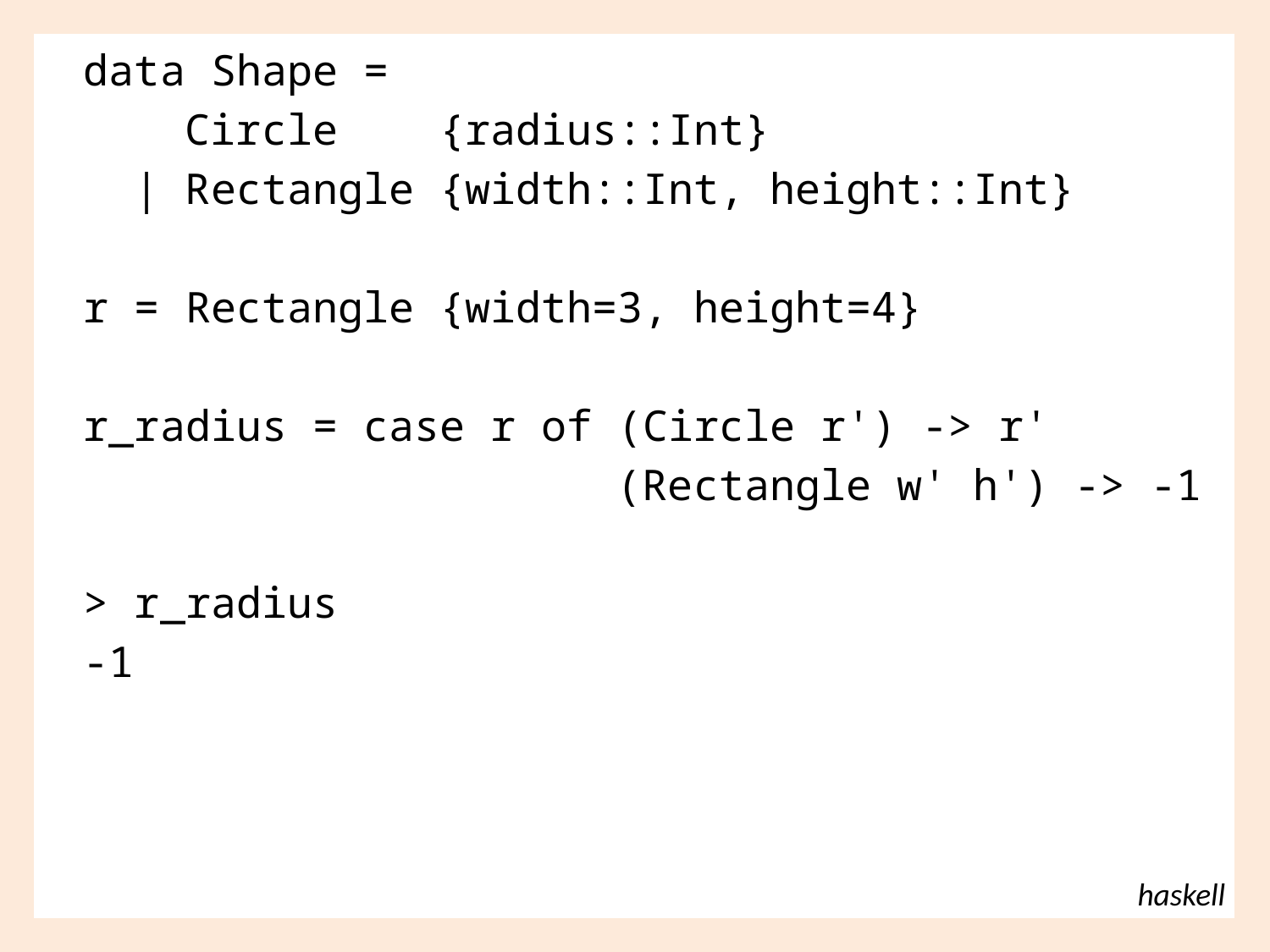

data Shape =
    Circle    {radius::Int}
  | Rectangle {width::Int, height::Int}

r = Rectangle {width=3, height=4}

r_radius = case r of (Circle r') -> r'
                     (Rectangle w' h') -> -1

> r_radius
-1

haskell